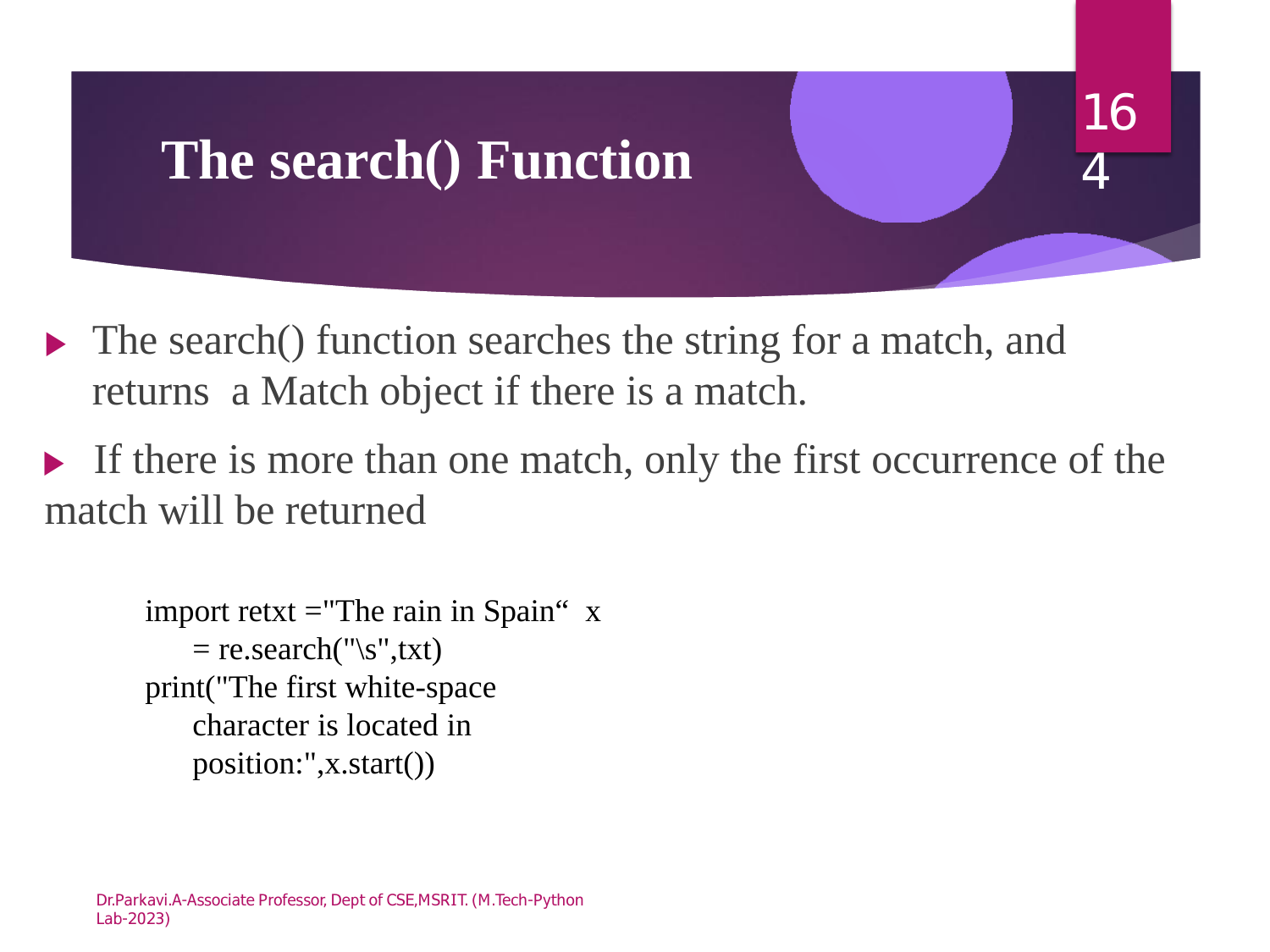

164
# The search() Function
▶	The search() function searches the string for a match, and returns  a Match object if there is a match.
▶	If there is more than one match, only the first occurrence of the
match will be returned

import retxt ="The rain in Spain“  x = re.search("\s",txt)
print("The first white-space character is located in position:",x.start())
Dr.Parkavi.A-Associate Professor, Dept of CSE,MSRIT. (M.Tech-Python Lab-2023)